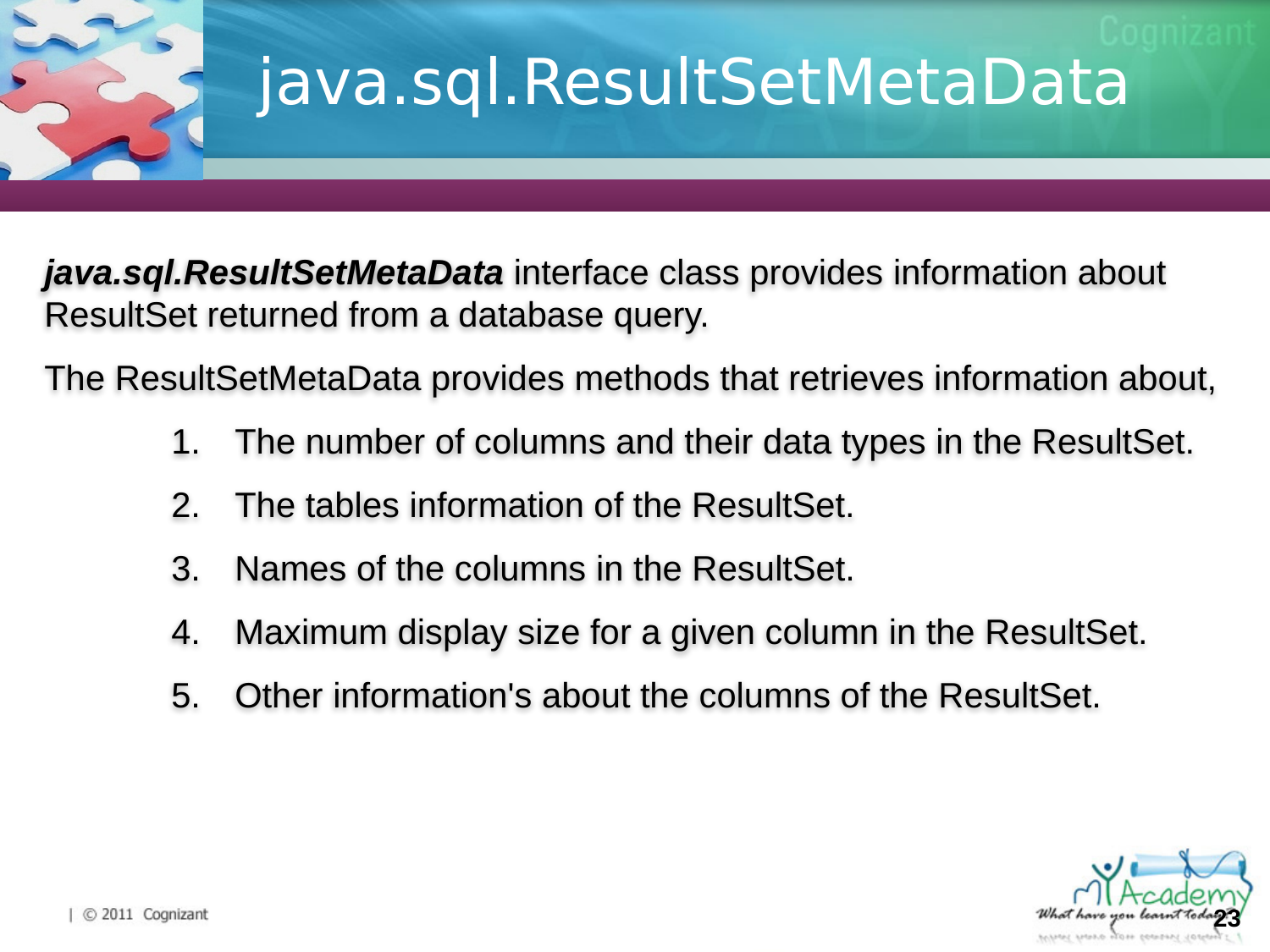

# java.sql.ResultSetMetaData
java.sql.ResultSetMetaData interface class provides information about ResultSet returned from a database query.
The ResultSetMetaData provides methods that retrieves information about,
The number of columns and their data types in the ResultSet.
The tables information of the ResultSet.
Names of the columns in the ResultSet.
Maximum display size for a given column in the ResultSet.
Other information's about the columns of the ResultSet.

23